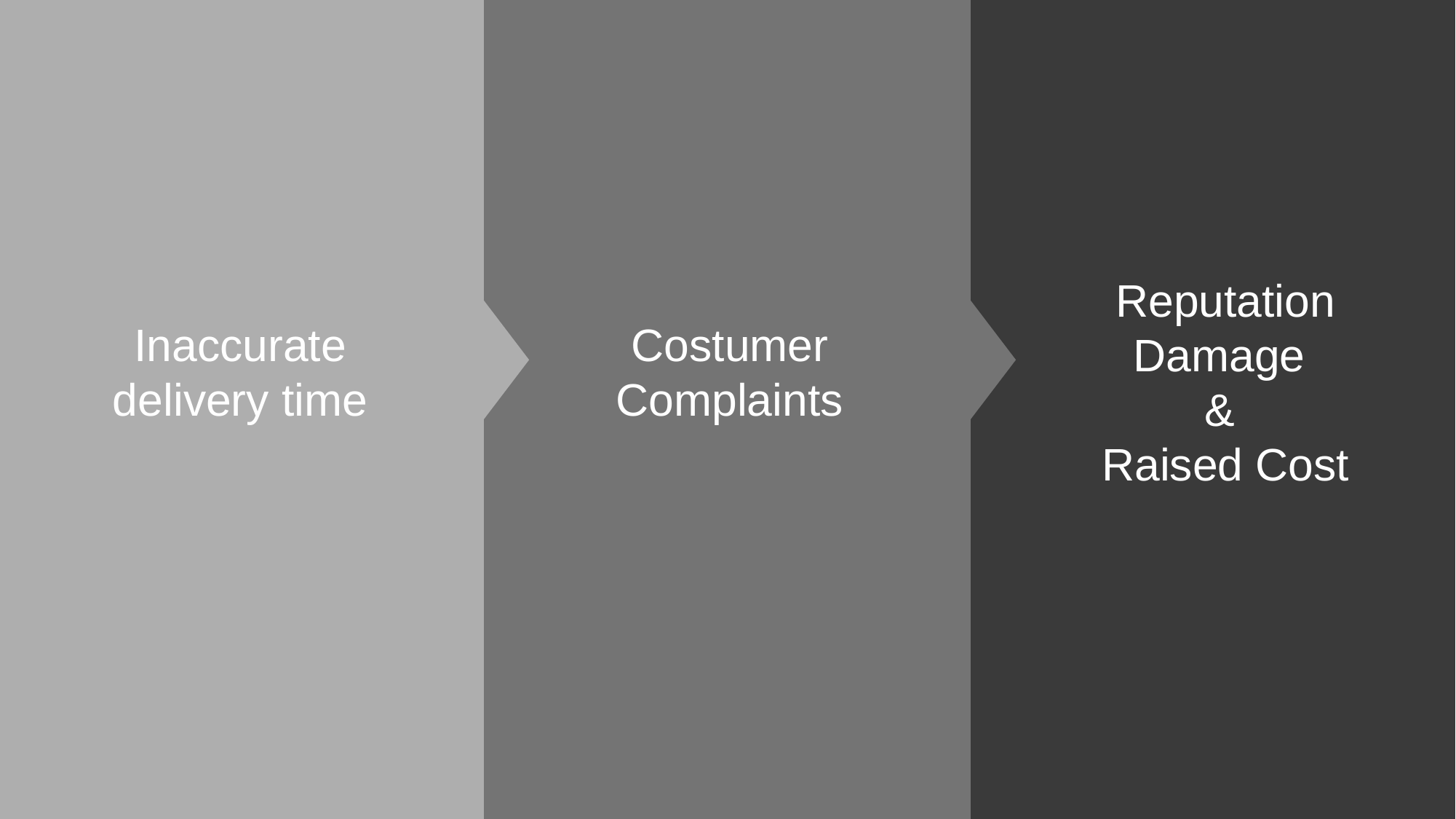

Costumer Complaints

Reputation Damage
&
Raised Cost

Inaccurate delivery time